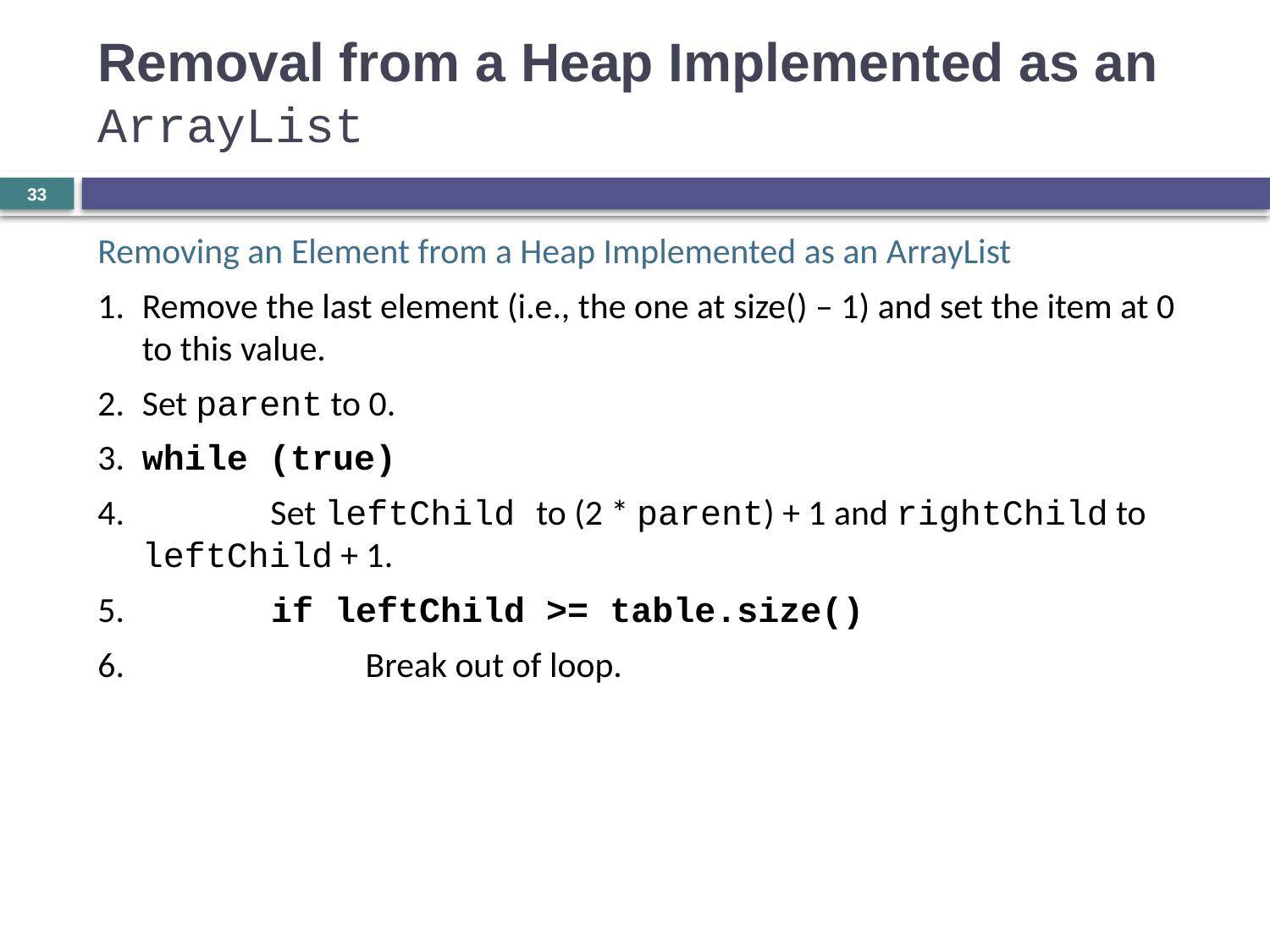

# Removal from a Heap Implemented as an ArrayList
33
Removing an Element from a Heap Implemented as an ArrayList
1. 	Remove the last element (i.e., the one at size() – 1) and set the item at 0 to this value.
2. 	Set parent to 0.
3. 	while (true)
4. 	                Set leftChild to (2 * parent) + 1 and rightChild to leftChild + 1.
5. 	                if leftChild >= table.size()
6. 		            Break out of loop.